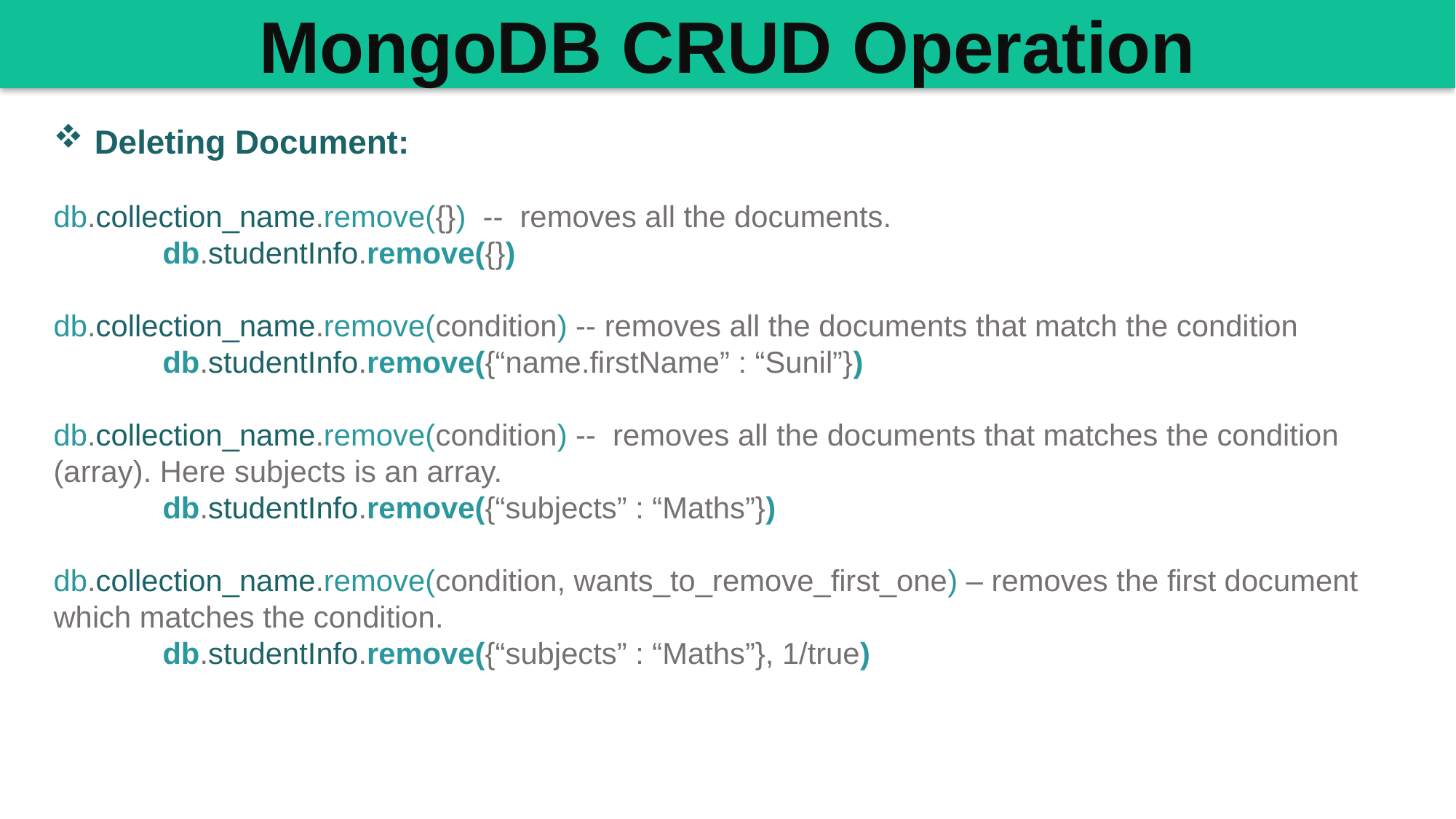

MongoDB CRUD Operation
Deleting Document:

db.collection_name.remove({})  --  removes all the documents.
	db.studentInfo.remove({})

db.collection_name.remove(condition) -- removes all the documents that match the condition
	db.studentInfo.remove({“name.firstName” : “Sunil”})

db.collection_name.remove(condition) --  removes all the documents that matches the condition (array). Here subjects is an array.
	db.studentInfo.remove({“subjects” : “Maths”})

db.collection_name.remove(condition, wants_to_remove_first_one) – removes the first document which matches the condition.
	db.studentInfo.remove({“subjects” : “Maths”}, 1/true)